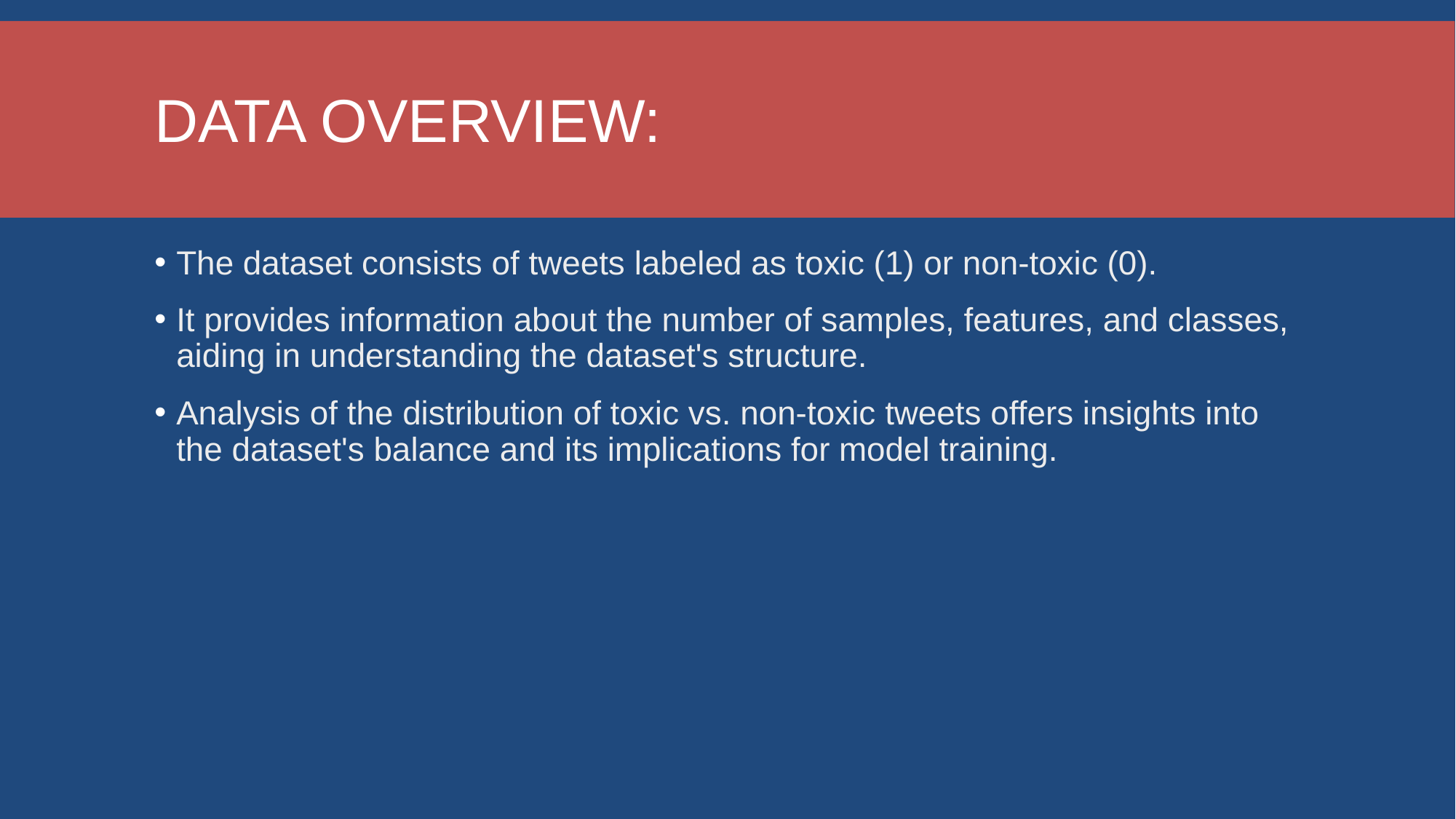

# Data overview:
The dataset consists of tweets labeled as toxic (1) or non-toxic (0).
It provides information about the number of samples, features, and classes, aiding in understanding the dataset's structure.
Analysis of the distribution of toxic vs. non-toxic tweets offers insights into the dataset's balance and its implications for model training.